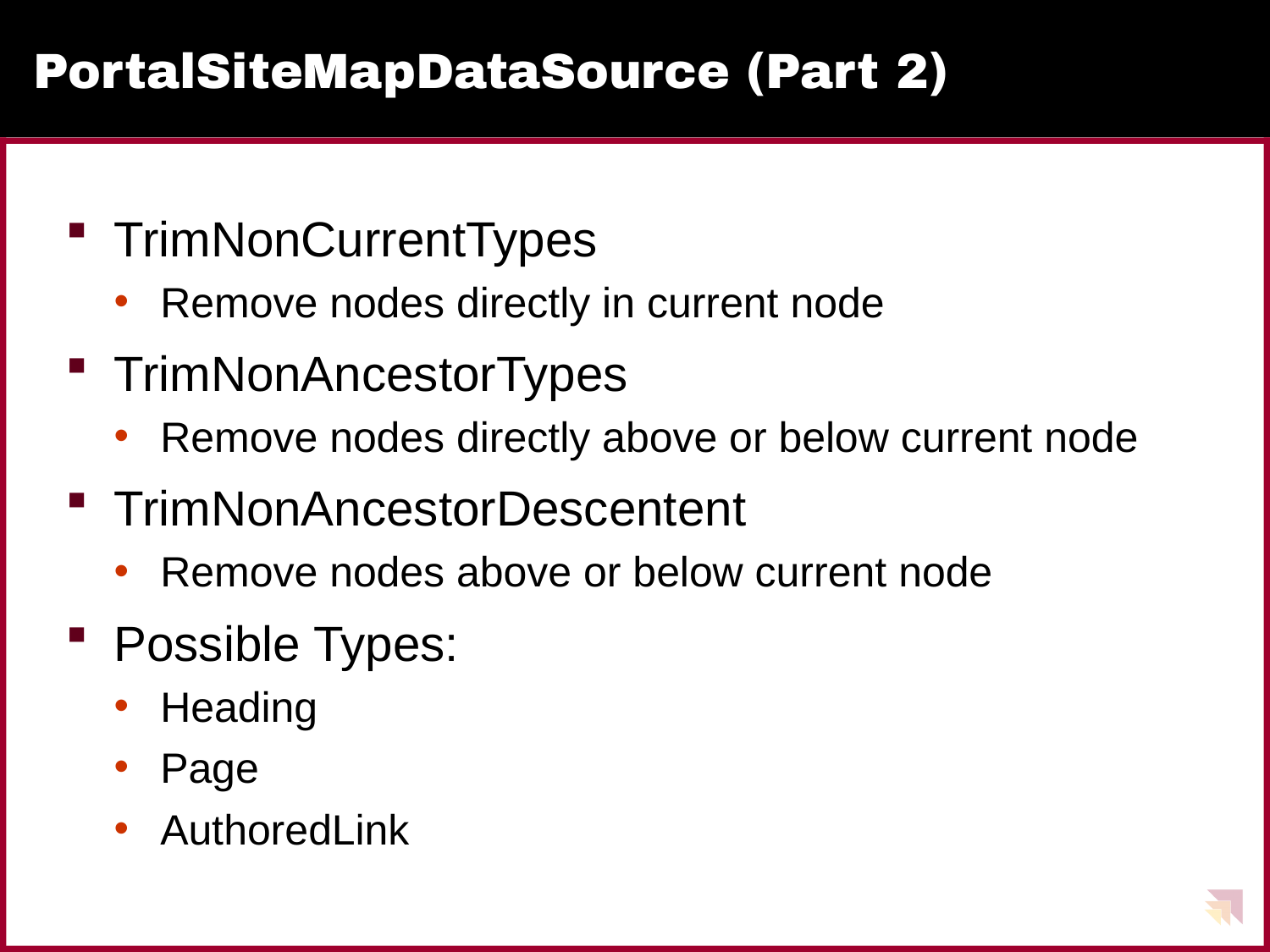

# PortalSiteMapDataSource (Part 2)
TrimNonCurrentTypes
Remove nodes directly in current node
TrimNonAncestorTypes
Remove nodes directly above or below current node
TrimNonAncestorDescentent
Remove nodes above or below current node
Possible Types:
Heading
Page
AuthoredLink